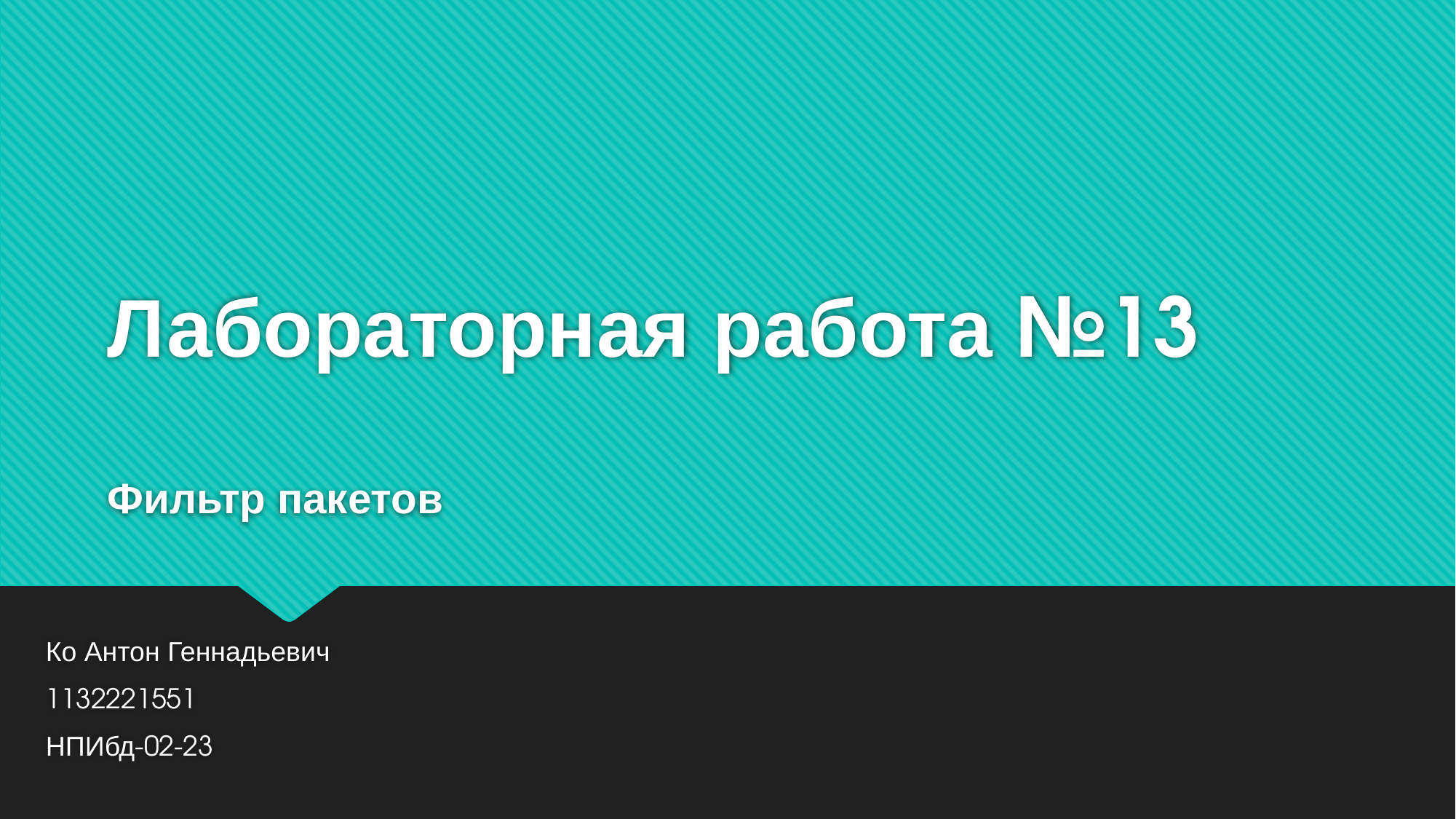

# Лабораторная работа №13 Фильтр пакетов
Ко Антон Геннадьевич
1132221551
НПИбд-02-23